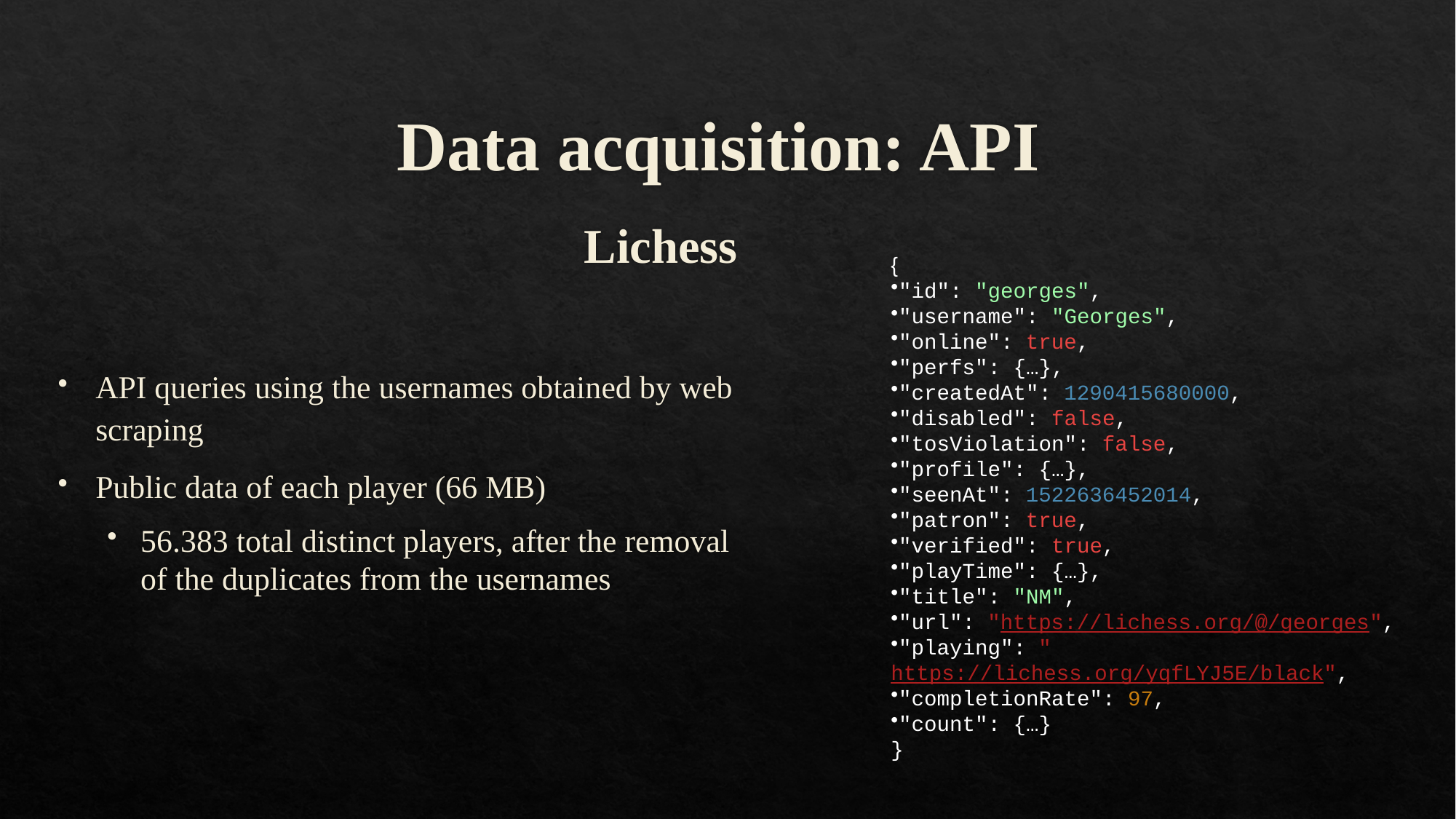

# Data acquisition: API
Lichess
{
"id": "georges",
"username": "Georges",
"online": true,
"perfs": {…},
"createdAt": 1290415680000,
"disabled": false,
"tosViolation": false,
"profile": {…},
"seenAt": 1522636452014,
"patron": true,
"verified": true,
"playTime": {…},
"title": "NM",
"url": "https://lichess.org/@/georges",
"playing": "https://lichess.org/yqfLYJ5E/black",
"completionRate": 97,
"count": {…}
}

API queries using the usernames obtained by web scraping
Public data of each player (66 MB)
56.383 total distinct players, after the removal of the duplicates from the usernames